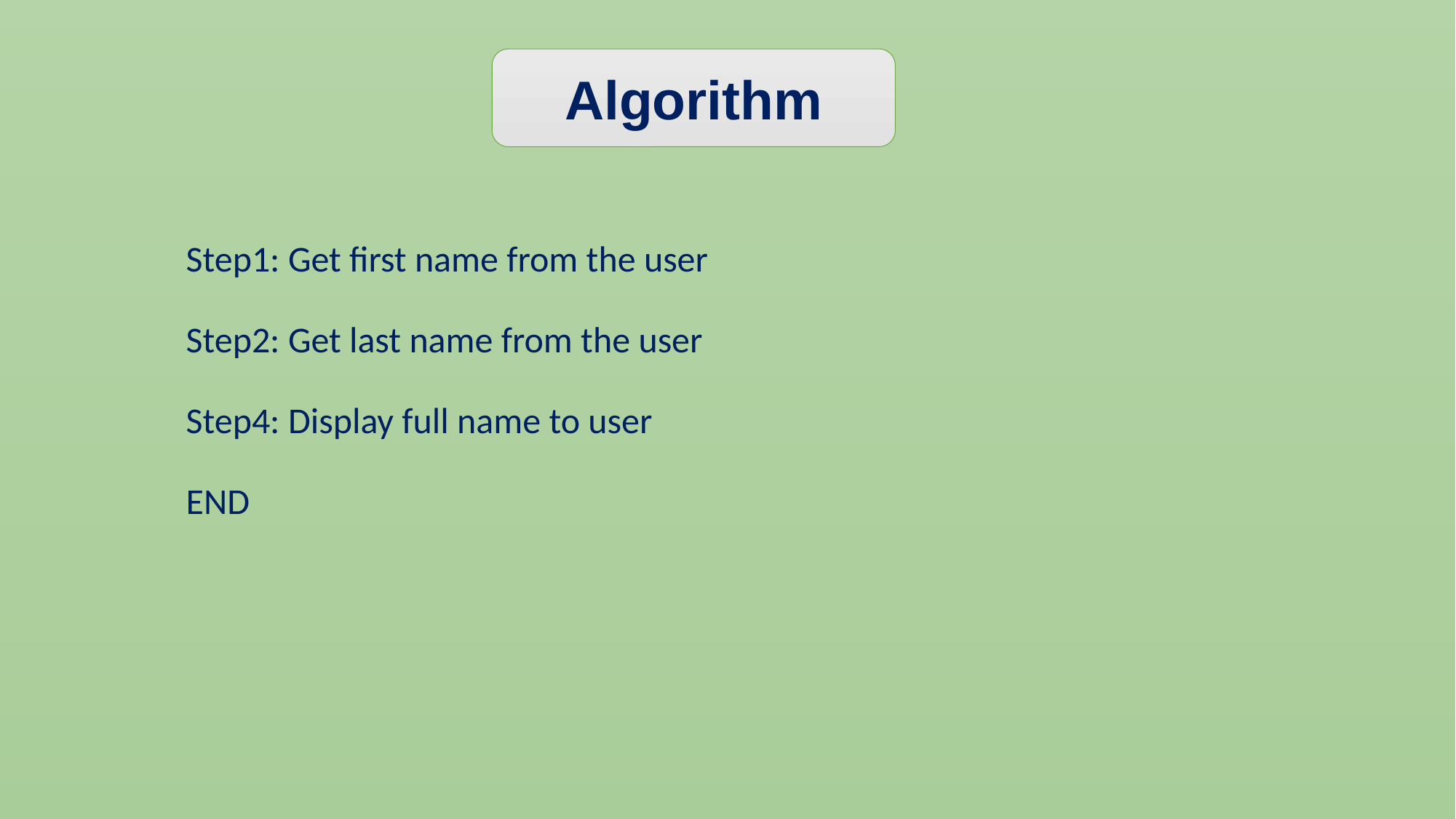

Algorithm
Step1: Get first name from the user
Step2: Get last name from the user
Step4: Display full name to user
END